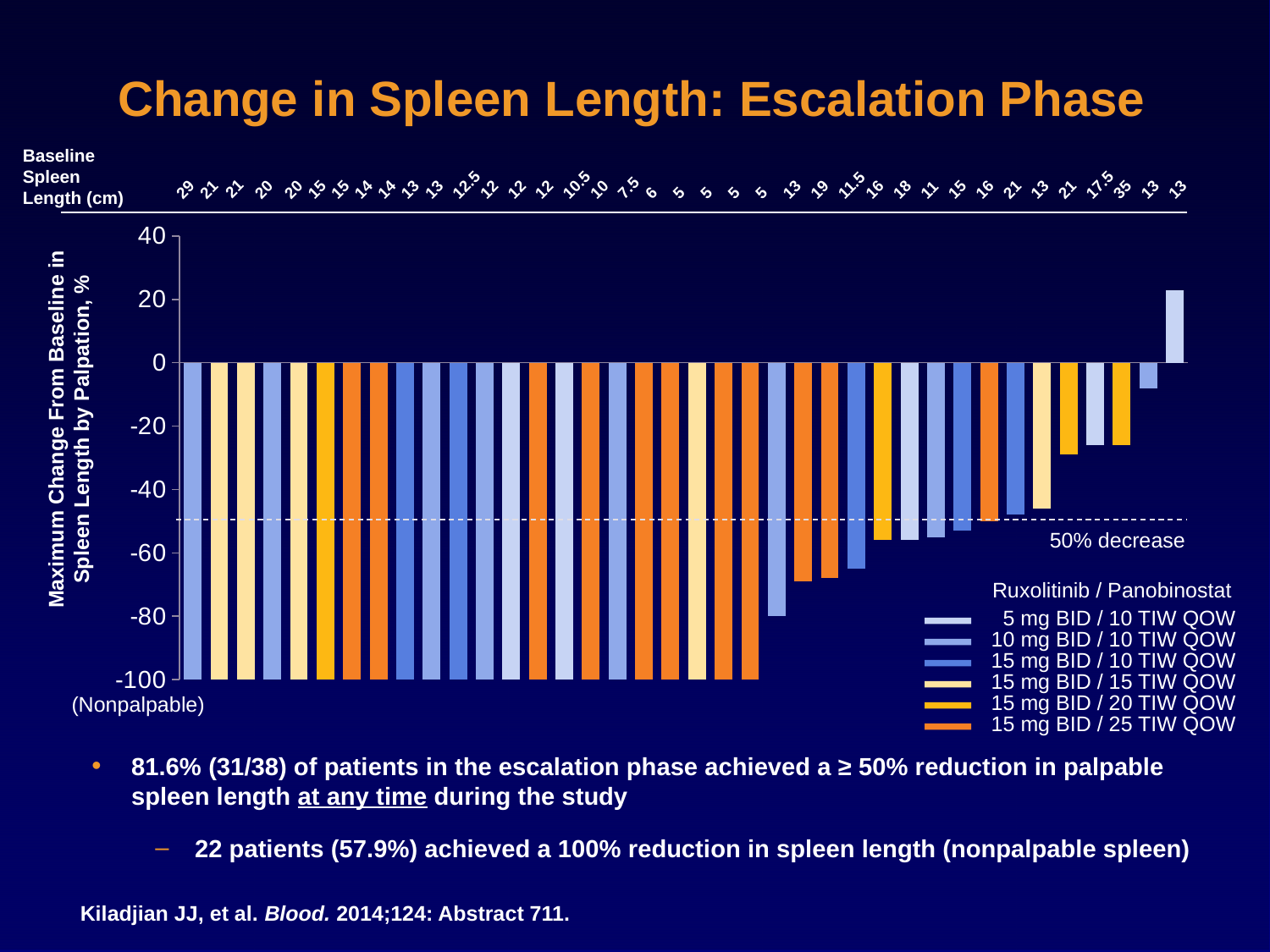

# Change in Spleen Length: Escalation Phase
Baseline Spleen Length (cm)
21
20
13
12.5
12
12
12
10.5
10
7.5
6
5
5
5
5
13
19
11.5
16
18
11
15
16
21
13
21
17.5
35
13
13
21
29
20
15
15
14
14
13

### Chart

| Category | Column1 |
|---|---|
|  | -100.0 |
|  | -100.0 |
|  | -100.0 |
|  | -100.0 |
|  | -100.0 |
|  | -100.0 |
|  | -100.0 |
|  | -100.0 |
|  | -100.0 |
|  | -100.0 |
|  | -100.0 |
|  | -100.0 |
|  | -100.0 |
|  | -100.0 |
|  | -100.0 |
|  | -100.0 |
|  | -100.0 |
|  | -100.0 |
|  | -100.0 |
|  | -100.0 |
|  | -100.0 |
|  | -100.0 |
|  | -80.0 |
|  | -69.0 |
|  | -68.0 |
|  | -65.0 |
|  | -56.0 |
|  | -56.0 |
|  | -55.0 |
|  | -53.0 |
|  | -50.0 |
|  | -48.0 |
|  | -46.0 |
|  | -29.0 |
|  | -26.0 |
|  | -26.0 |
|  | -8.0 |
|  | 23.0 |
Maximum Change From Baseline in Spleen Length by Palpation, %
50% decrease
Ruxolitinib / Panobinostat
  5 mg BID / 10 TIW QOW

10 mg BID / 10 TIW QOW

15 mg BID / 10 TIW QOW

15 mg BID / 15 TIW QOW

15 mg BID / 20 TIW QOW
(Nonpalpable)

15 mg BID / 25 TIW QOW

81.6% (31/38) of patients in the escalation phase achieved a ≥ 50% reduction in palpable spleen length at any time during the study
22 patients (57.9%) achieved a 100% reduction in spleen length (nonpalpable spleen)
Kiladjian JJ, et al. Blood. 2014;124: Abstract 711.